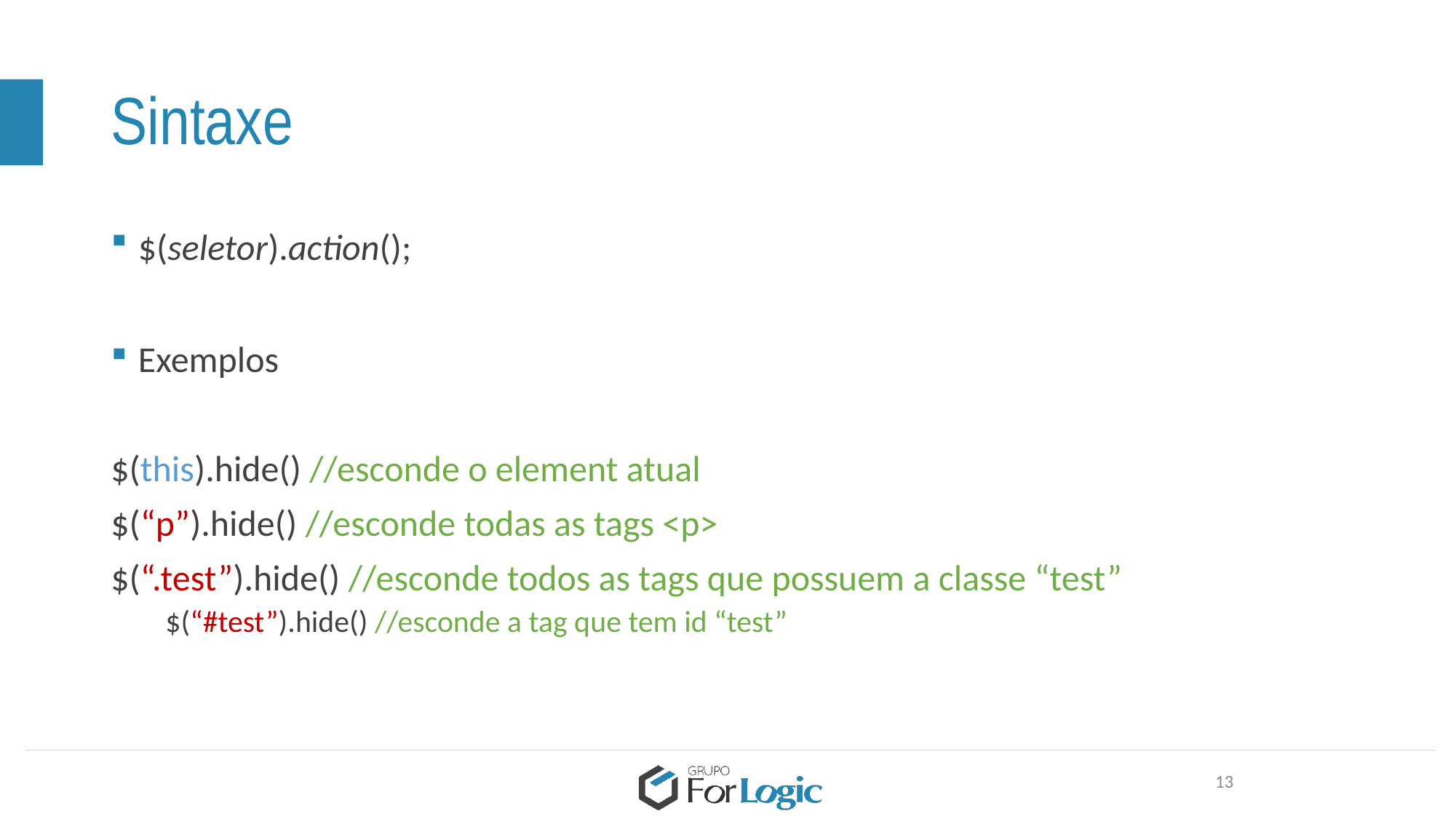

# Sintaxe
$(seletor).action();

Exemplos

$(this).hide() //esconde o element atual
$(“p”).hide() //esconde todas as tags <p>
$(“.test”).hide() //esconde todos as tags que possuem a classe “test”
$(“#test”).hide() //esconde a tag que tem id “test”

13